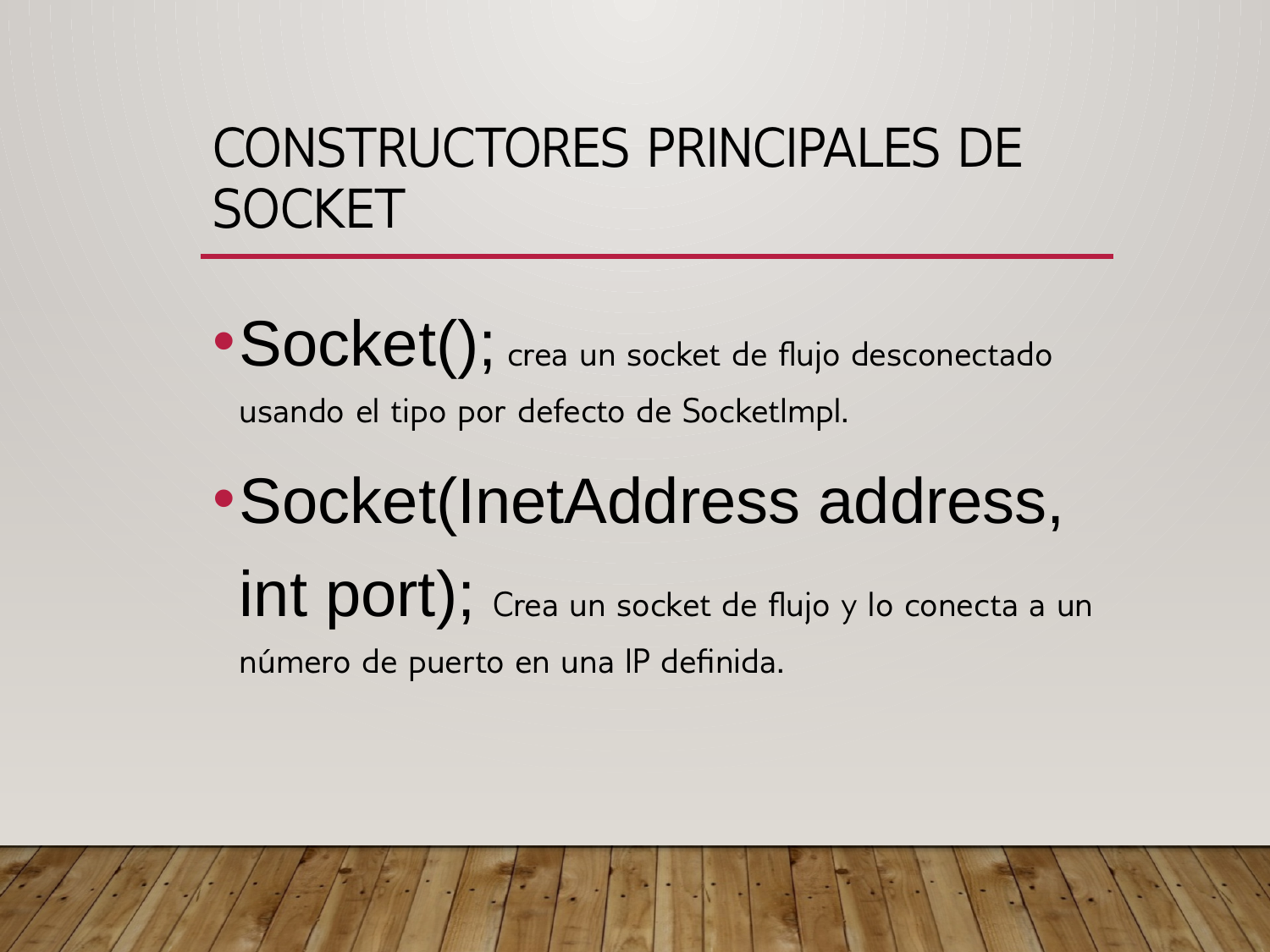

# Constructores principales de Socket
Socket(); crea un socket de flujo desconectado usando el tipo por defecto de SocketImpl.
Socket(InetAddress address, int port); Crea un socket de flujo y lo conecta a un número de puerto en una IP definida.